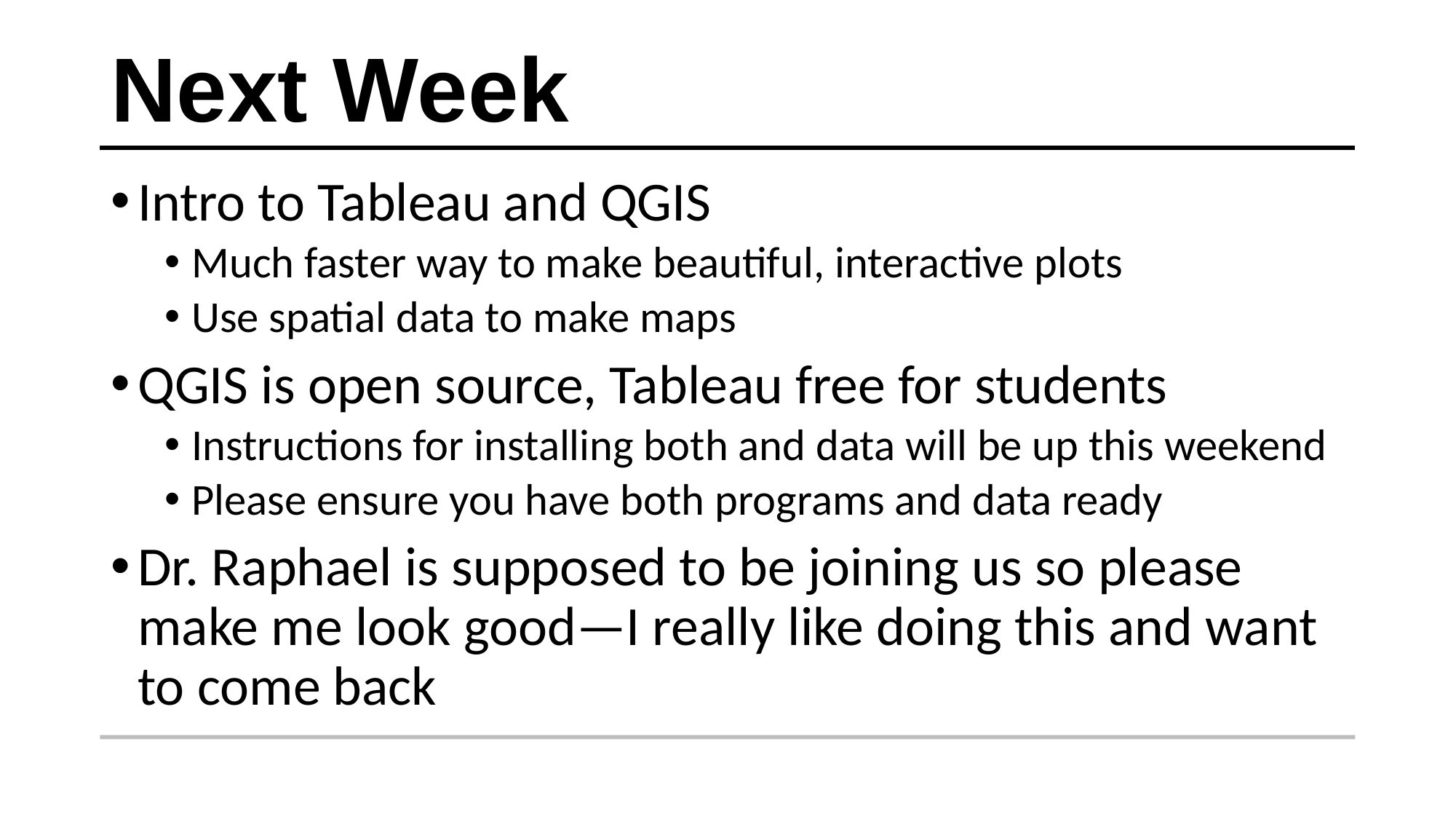

# Next Week
Intro to Tableau and QGIS
Much faster way to make beautiful, interactive plots
Use spatial data to make maps
QGIS is open source, Tableau free for students
Instructions for installing both and data will be up this weekend
Please ensure you have both programs and data ready
Dr. Raphael is supposed to be joining us so please make me look good—I really like doing this and want to come back